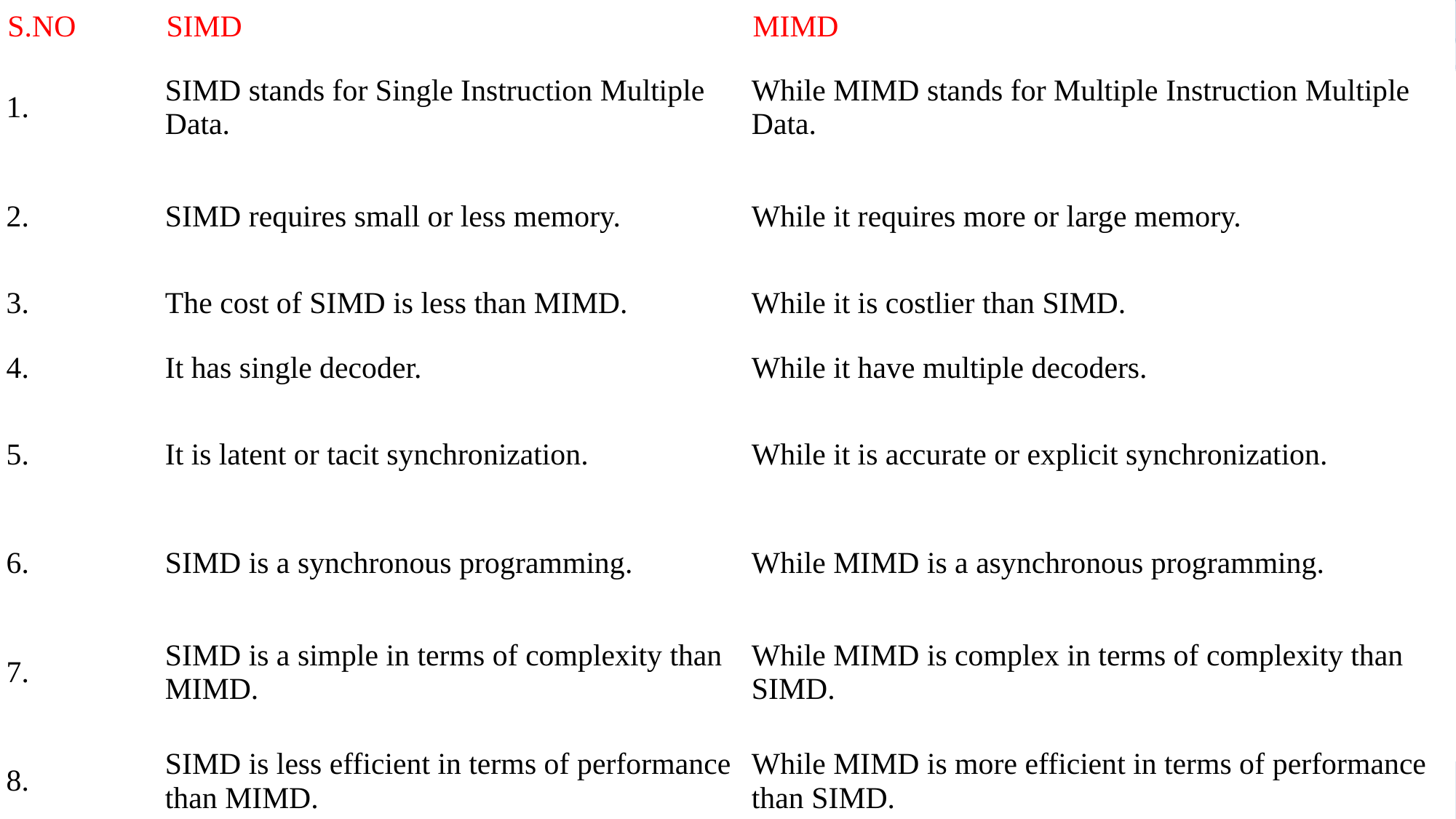

| S.NO | SIMD | MIMD |
| --- | --- | --- |
| 1. | SIMD stands for Single Instruction Multiple Data. | While MIMD stands for Multiple Instruction Multiple Data. |
| 2. | SIMD requires small or less memory. | While it requires more or large memory. |
| 3. | The cost of SIMD is less than MIMD. | While it is costlier than SIMD. |
| 4. | It has single decoder. | While it have multiple decoders. |
| 5. | It is latent or tacit synchronization. | While it is accurate or explicit synchronization. |
| 6. | SIMD is a synchronous programming. | While MIMD is a asynchronous programming. |
| 7. | SIMD is a simple in terms of complexity than MIMD. | While MIMD is complex in terms of complexity than SIMD. |
| 8. | SIMD is less efficient in terms of performance than MIMD. | While MIMD is more efficient in terms of performance than SIMD. |